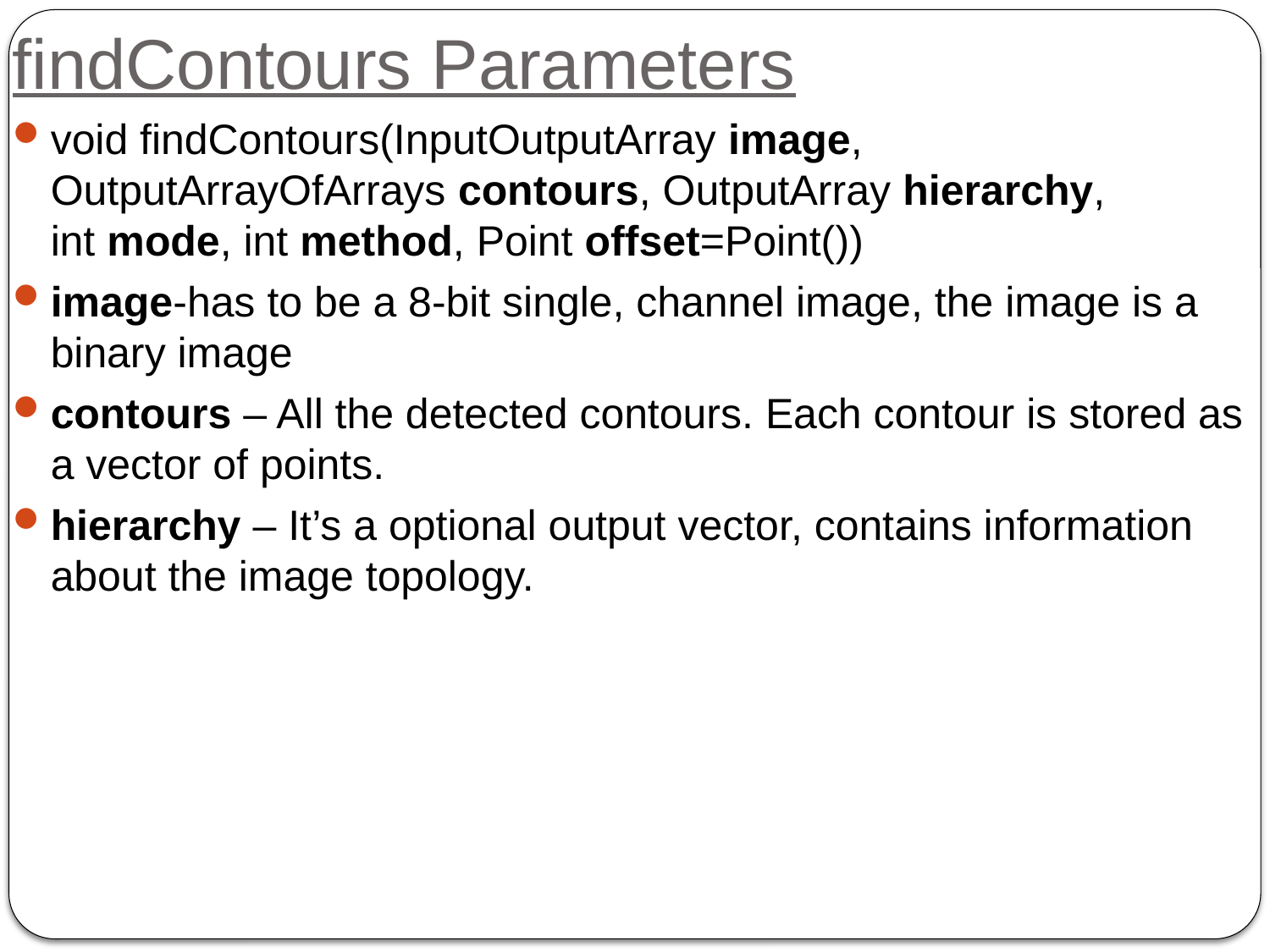

# findContours Parameters
void findContours(InputOutputArray image, OutputArrayOfArrays contours, OutputArray hierarchy, int mode, int method, Point offset=Point())
image-has to be a 8-bit single, channel image, the image is a binary image
contours – All the detected contours. Each contour is stored as a vector of points.
hierarchy – It’s a optional output vector, contains information about the image topology.